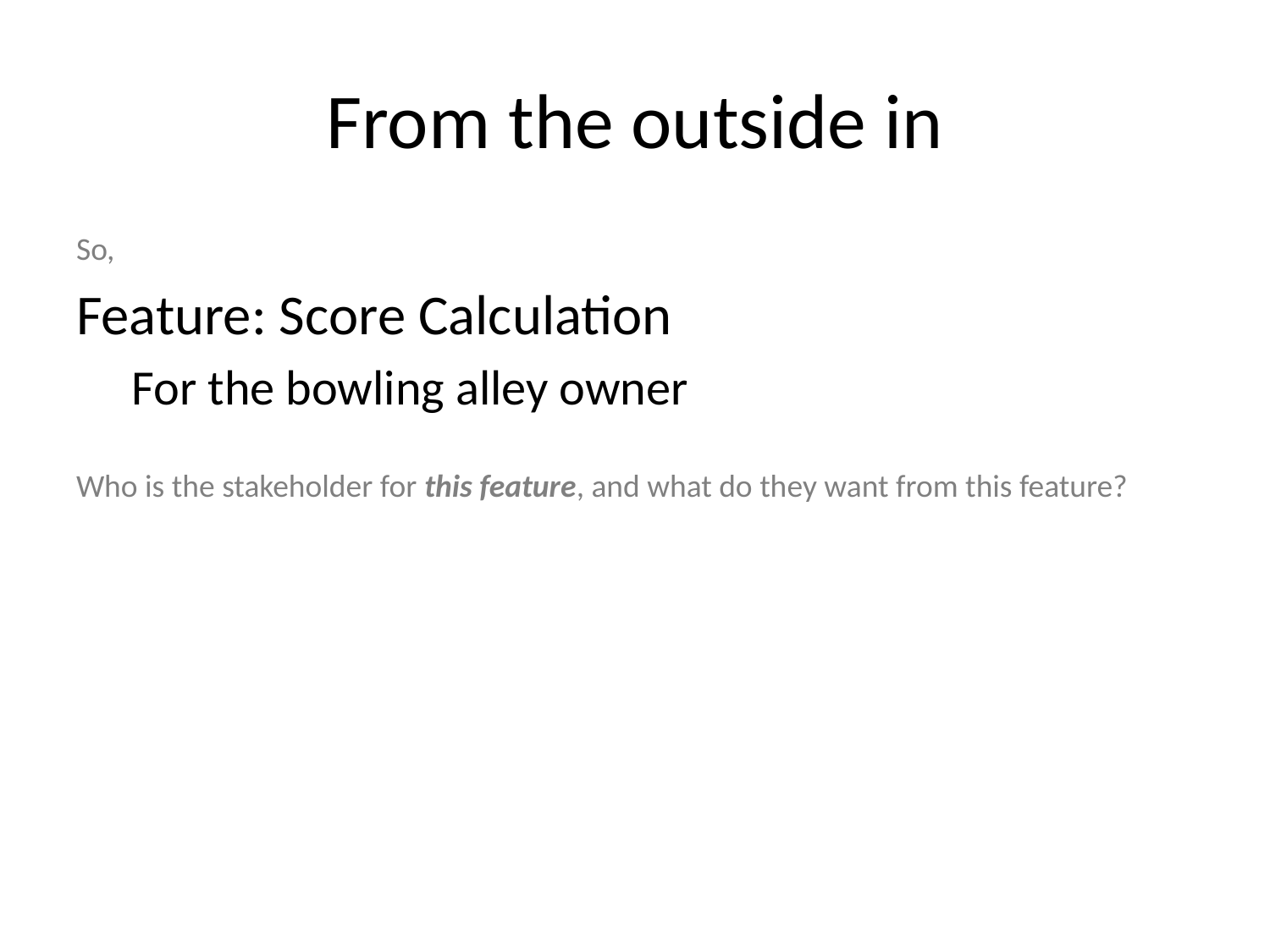

# From the outside in
So,
Feature: Score Calculation
For the bowling alley owner

Who is the stakeholder for this feature, and what do they want from this feature?